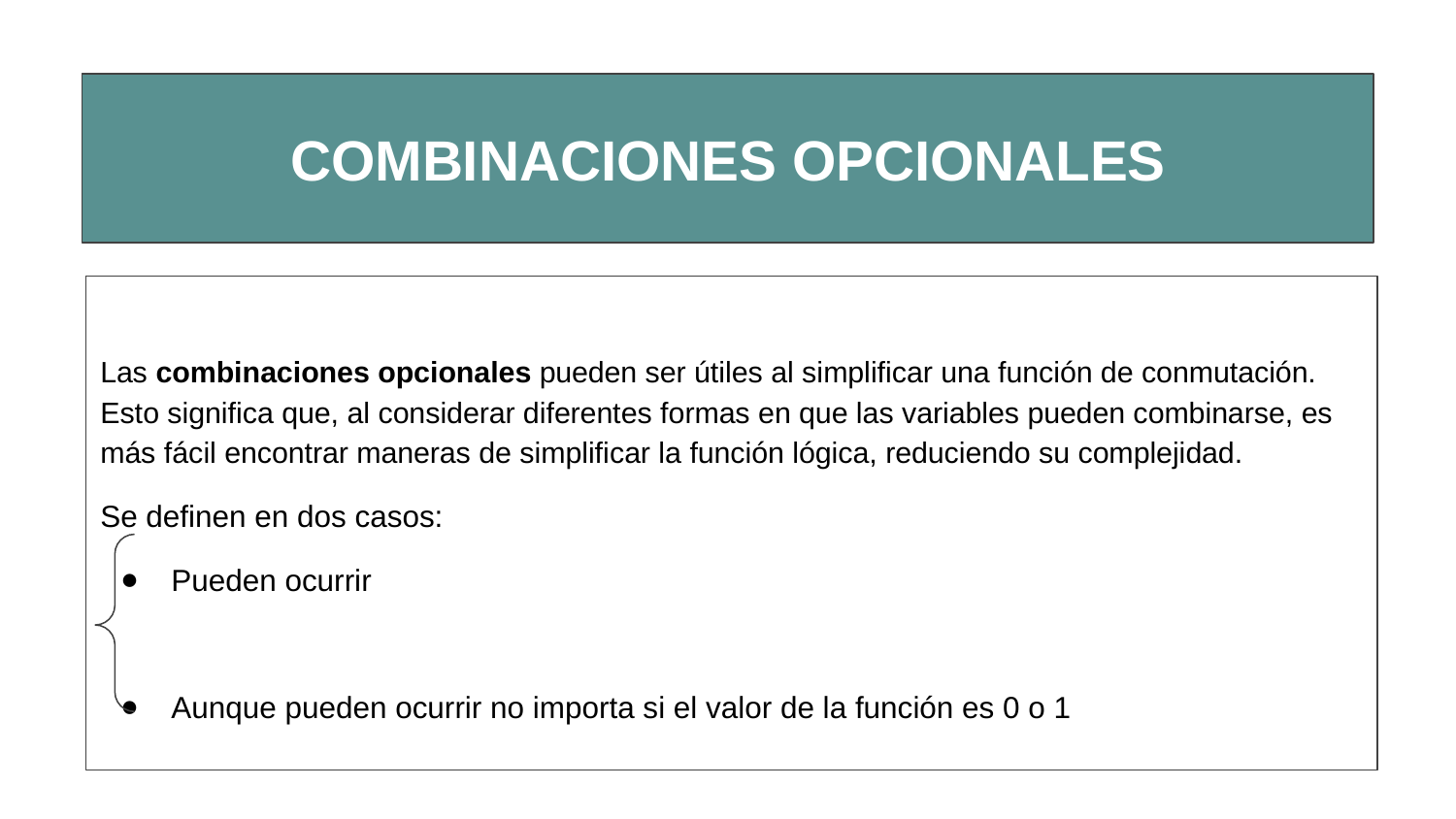

# COMBINACIONES OPCIONALES

Las combinaciones opcionales pueden ser útiles al simplificar una función de conmutación. Esto significa que, al considerar diferentes formas en que las variables pueden combinarse, es más fácil encontrar maneras de simplificar la función lógica, reduciendo su complejidad.
Se definen en dos casos:
Pueden ocurrir

Aunque pueden ocurrir no importa si el valor de la función es 0 o 1